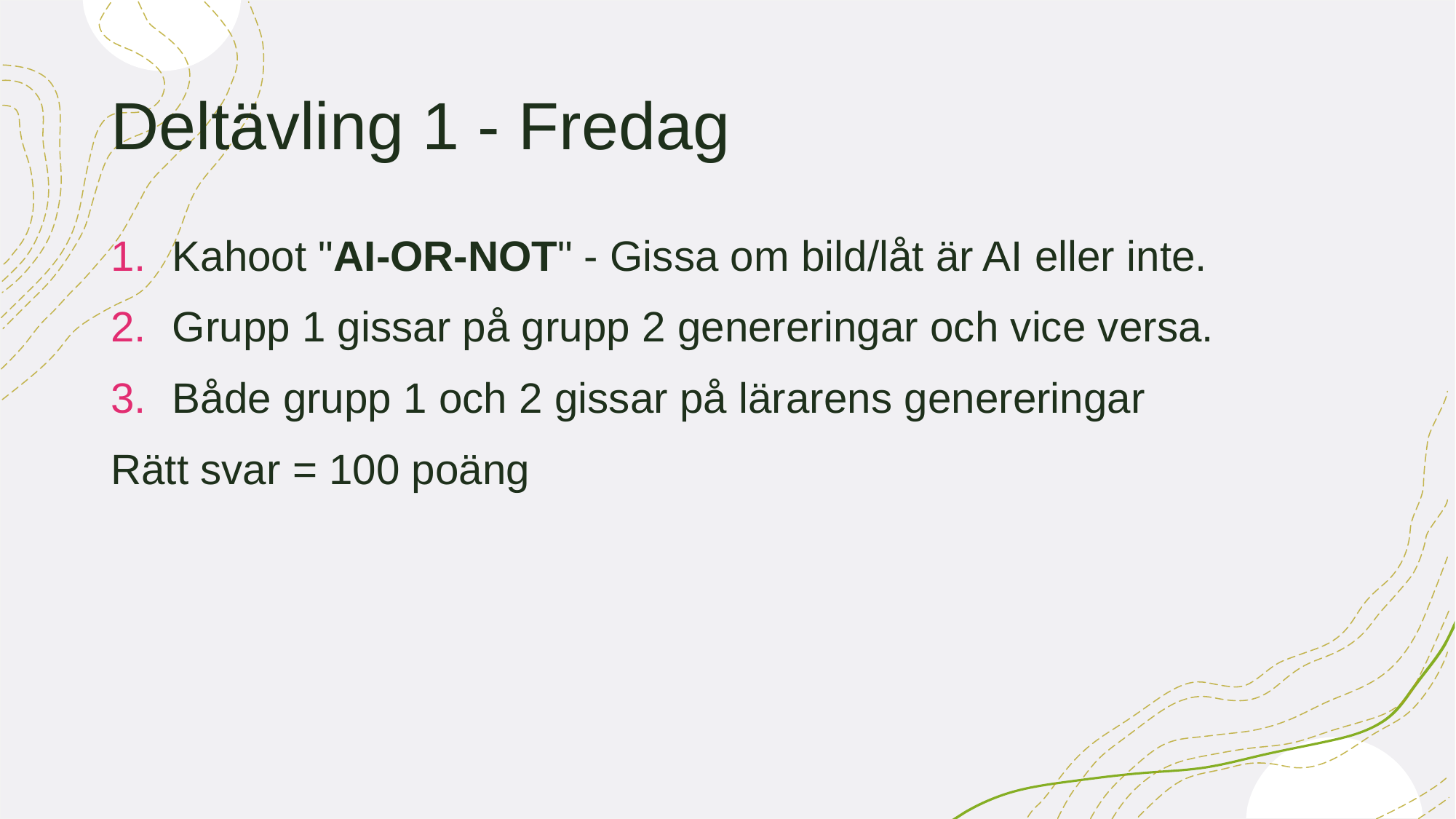

# Deltävling 1 - Fredag
Kahoot "AI-OR-NOT" - Gissa om bild/låt är AI eller inte.
Grupp 1 gissar på grupp 2 genereringar och vice versa.
Både grupp 1 och 2 gissar på lärarens genereringar
Rätt svar = 100 poäng